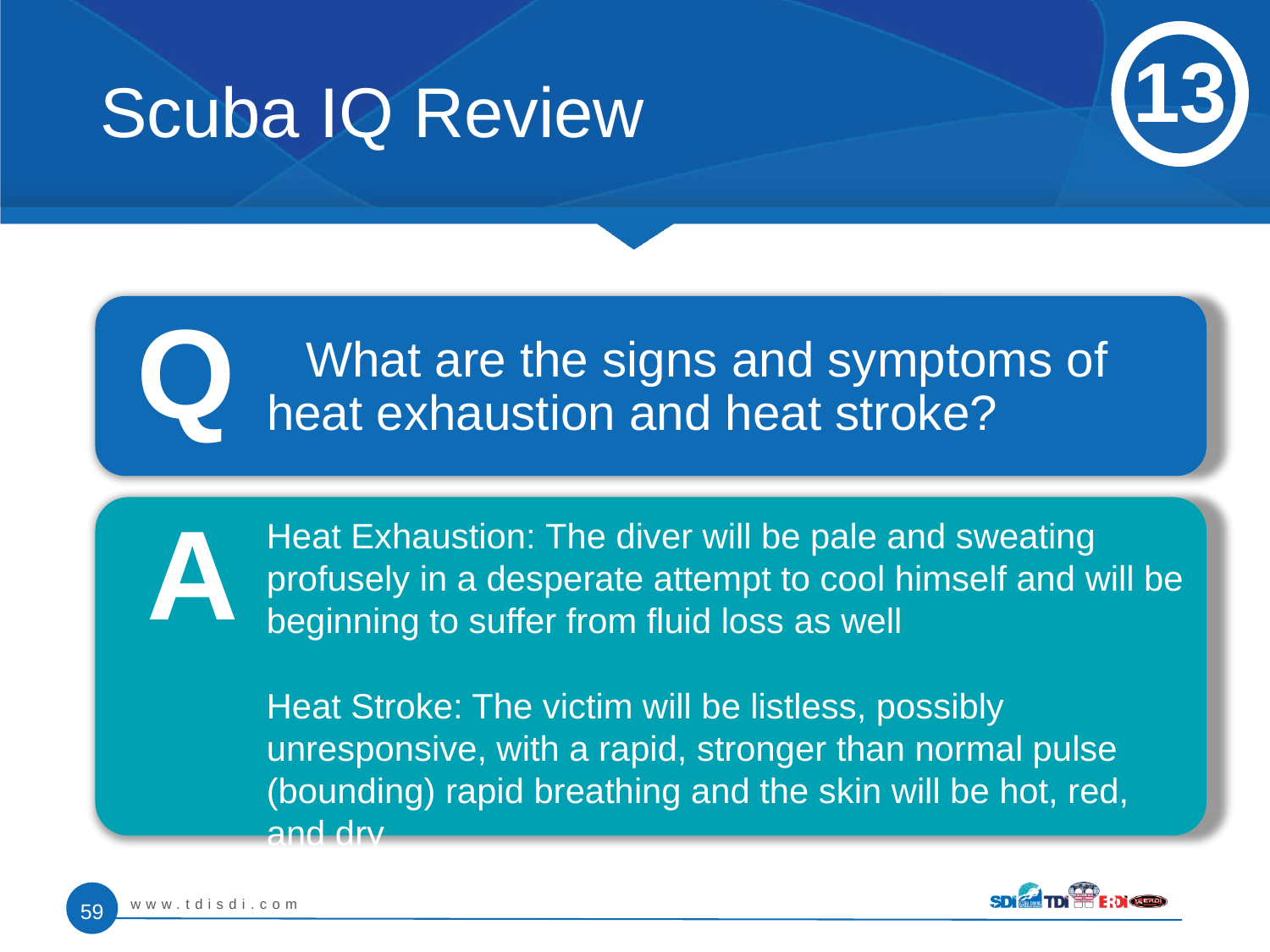

# Scuba IQ Review
13
Q

         What are the signs and symptoms of heat exhaustion and heat stroke?
A

Heat Exhaustion: The diver will be pale and sweating profusely in a desperate attempt to cool himself and will be beginning to suffer from fluid loss as well

Heat Stroke: The victim will be listless, possibly unresponsive, with a rapid, stronger than normal pulse (bounding) rapid breathing and the skin will be hot, red, and dry

www.tdisdi.com
59